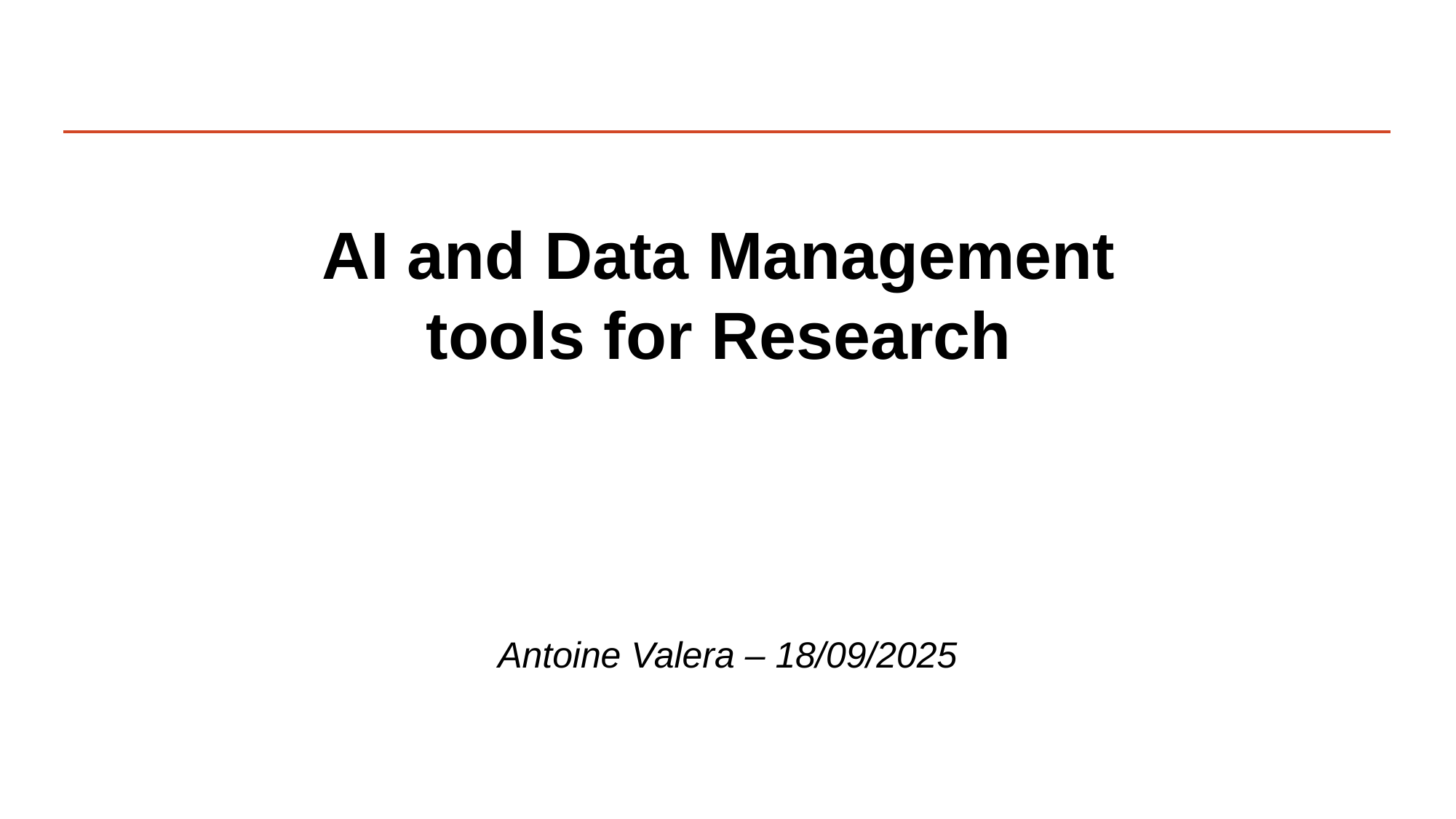

# AI and Data Management tools for Research
Antoine Valera – 18/09/2025